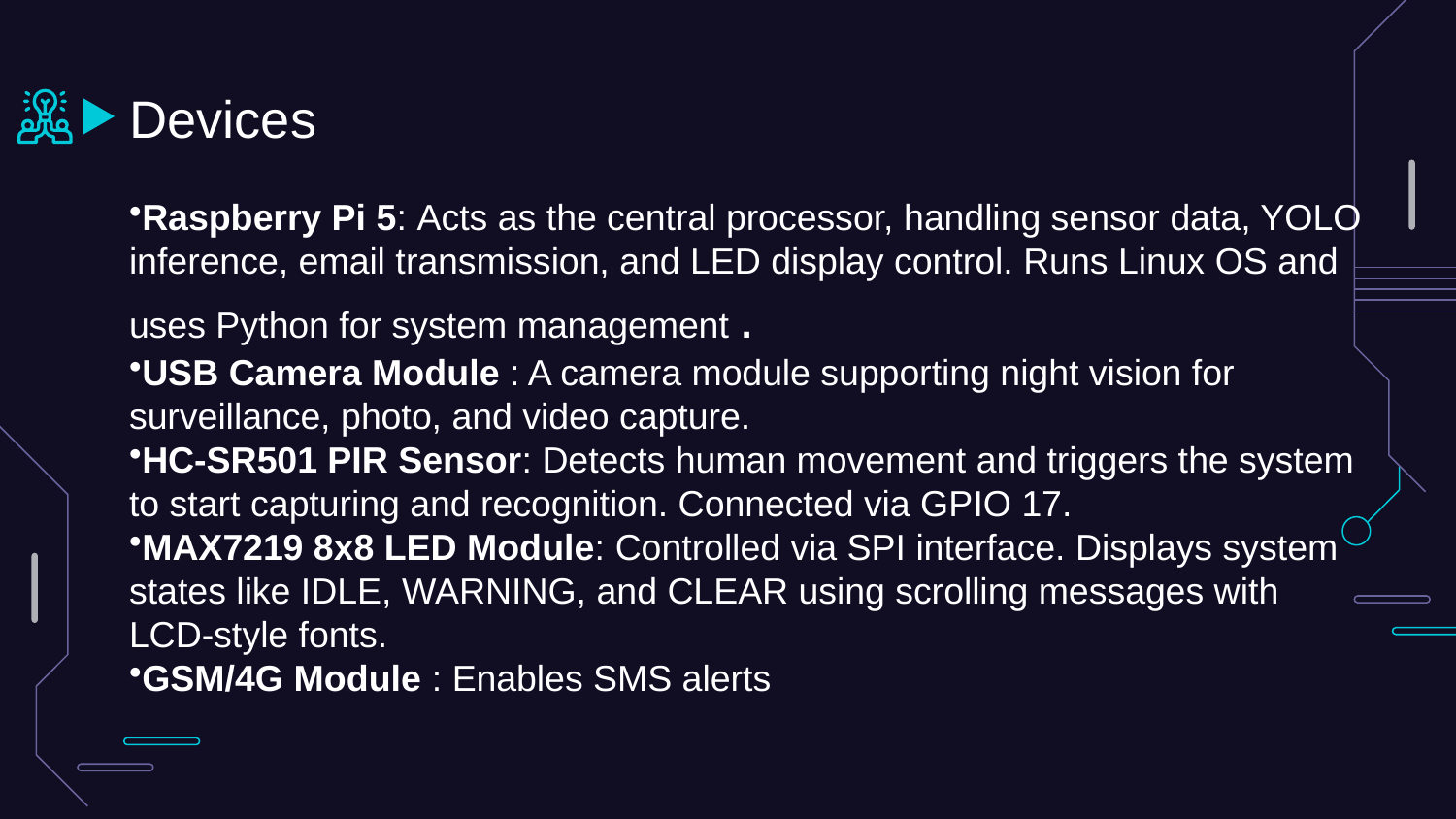

# Devices

Raspberry Pi 5: Acts as the central processor, handling sensor data, YOLO inference, email transmission, and LED display control. Runs Linux OS and uses Python for system management .
USB Camera Module : A camera module supporting night vision for surveillance, photo, and video capture.
HC-SR501 PIR Sensor: Detects human movement and triggers the system to start capturing and recognition. Connected via GPIO 17.
MAX7219 8x8 LED Module: Controlled via SPI interface. Displays system states like IDLE, WARNING, and CLEAR using scrolling messages with LCD-style fonts.
GSM/4G Module : Enables SMS alerts